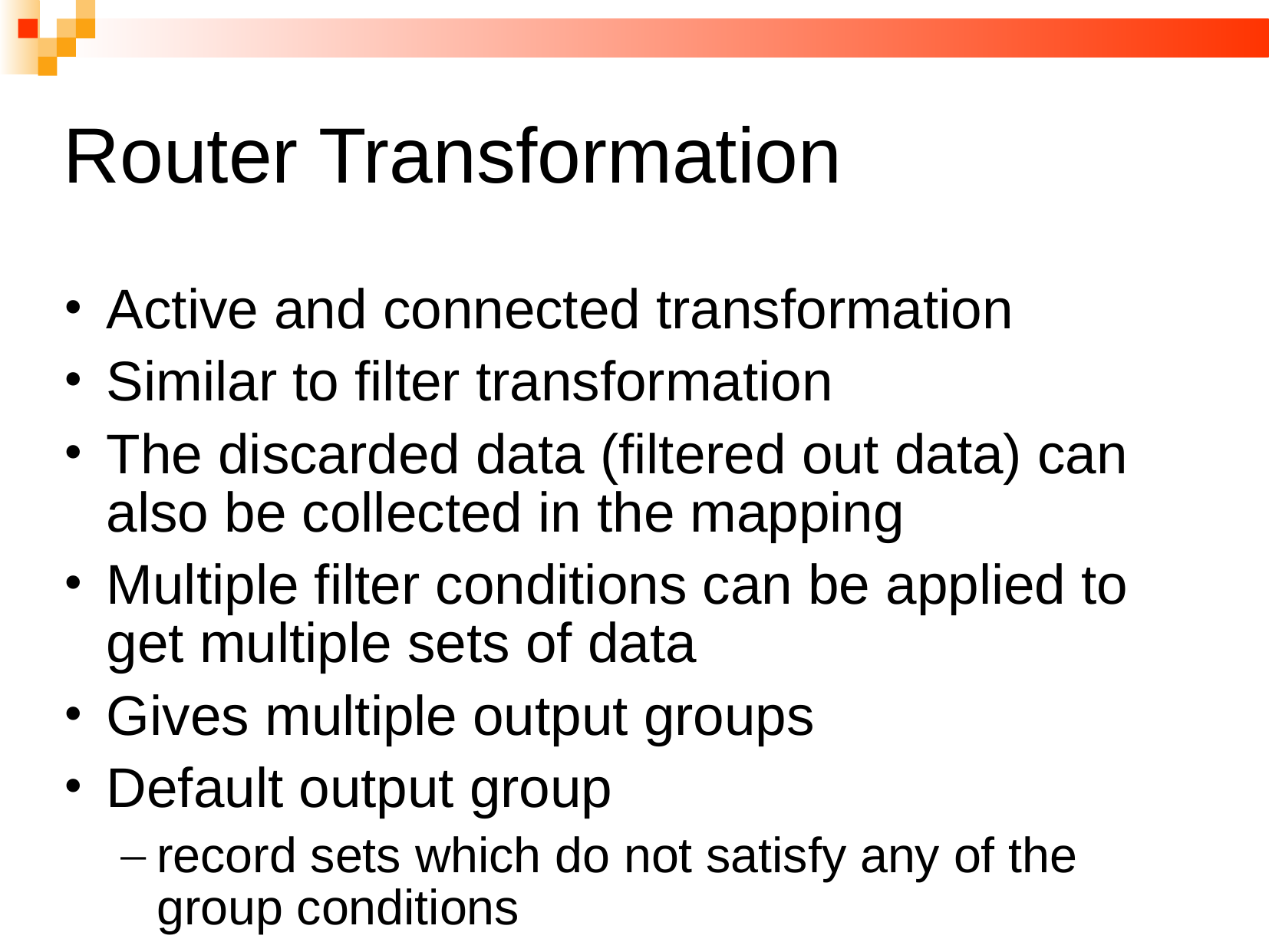

# Router Transformation
Active and connected transformation
Similar to filter transformation
The discarded data (filtered out data) can also be collected in the mapping
Multiple filter conditions can be applied to get multiple sets of data
Gives multiple output groups
Default output group
record sets which do not satisfy any of the group conditions